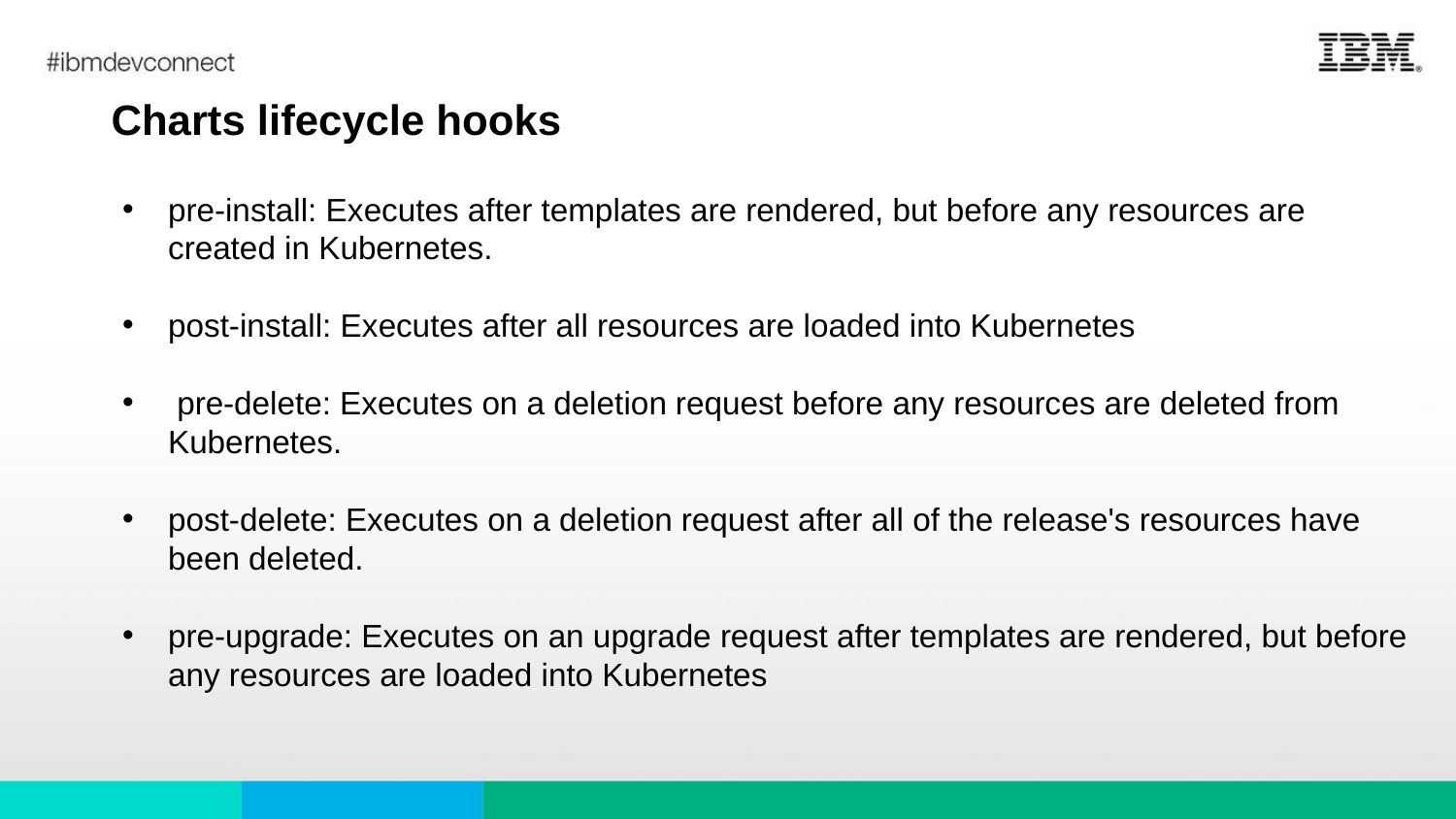

# Charts lifecycle hooks
pre-install: Executes after templates are rendered, but before any resources are created in Kubernetes.

post-install: Executes after all resources are loaded into Kubernetes

 pre-delete: Executes on a deletion request before any resources are deleted from Kubernetes.

post-delete: Executes on a deletion request after all of the release's resources have been deleted.

pre-upgrade: Executes on an upgrade request after templates are rendered, but before any resources are loaded into Kubernetes